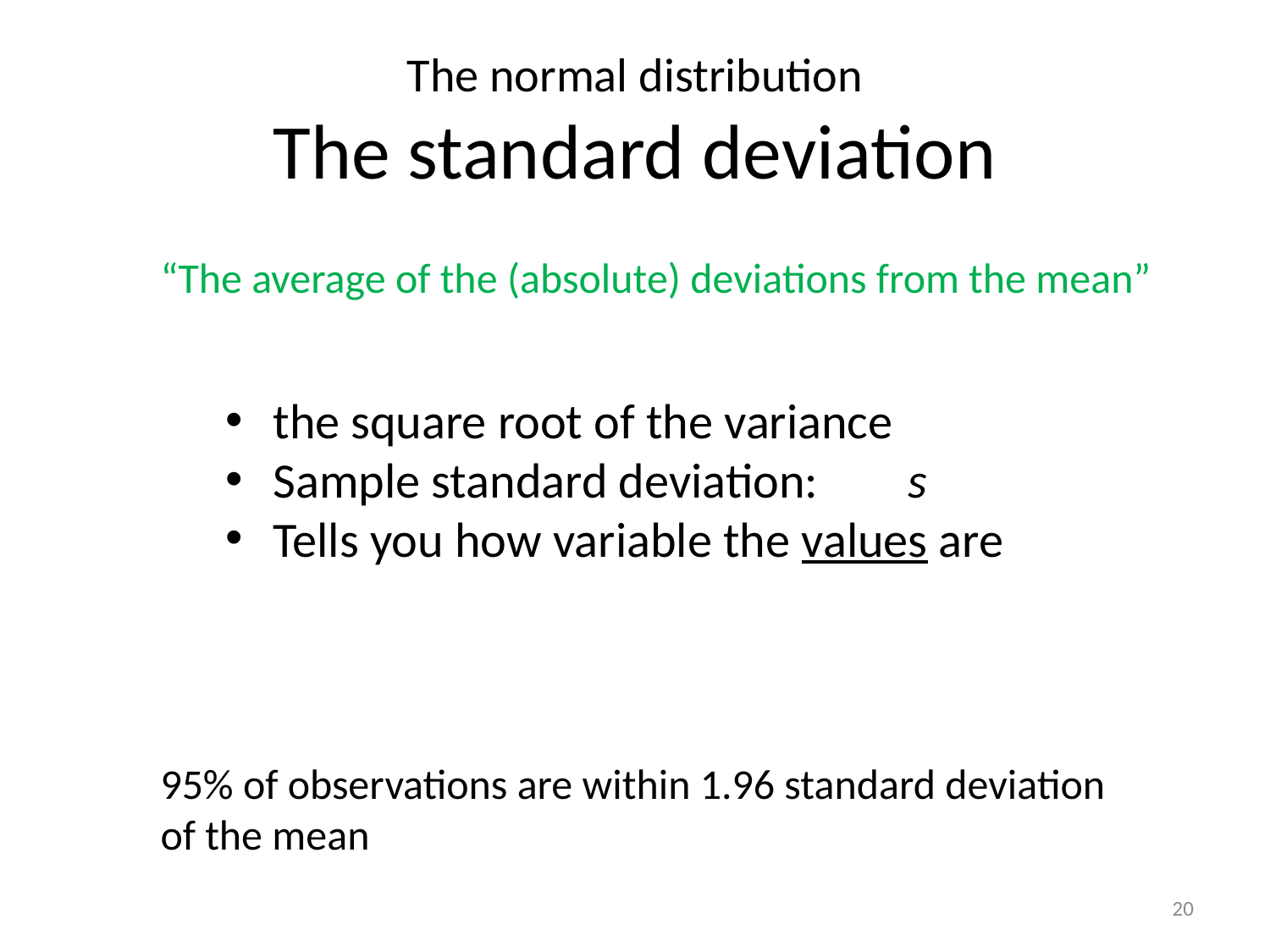

The normal distribution
The standard deviation
“The average of the (absolute) deviations from the mean”
the square root of the variance
Sample standard deviation:	s
Tells you how variable the values are

95% of observations are within 1.96 standard deviation of the mean
20